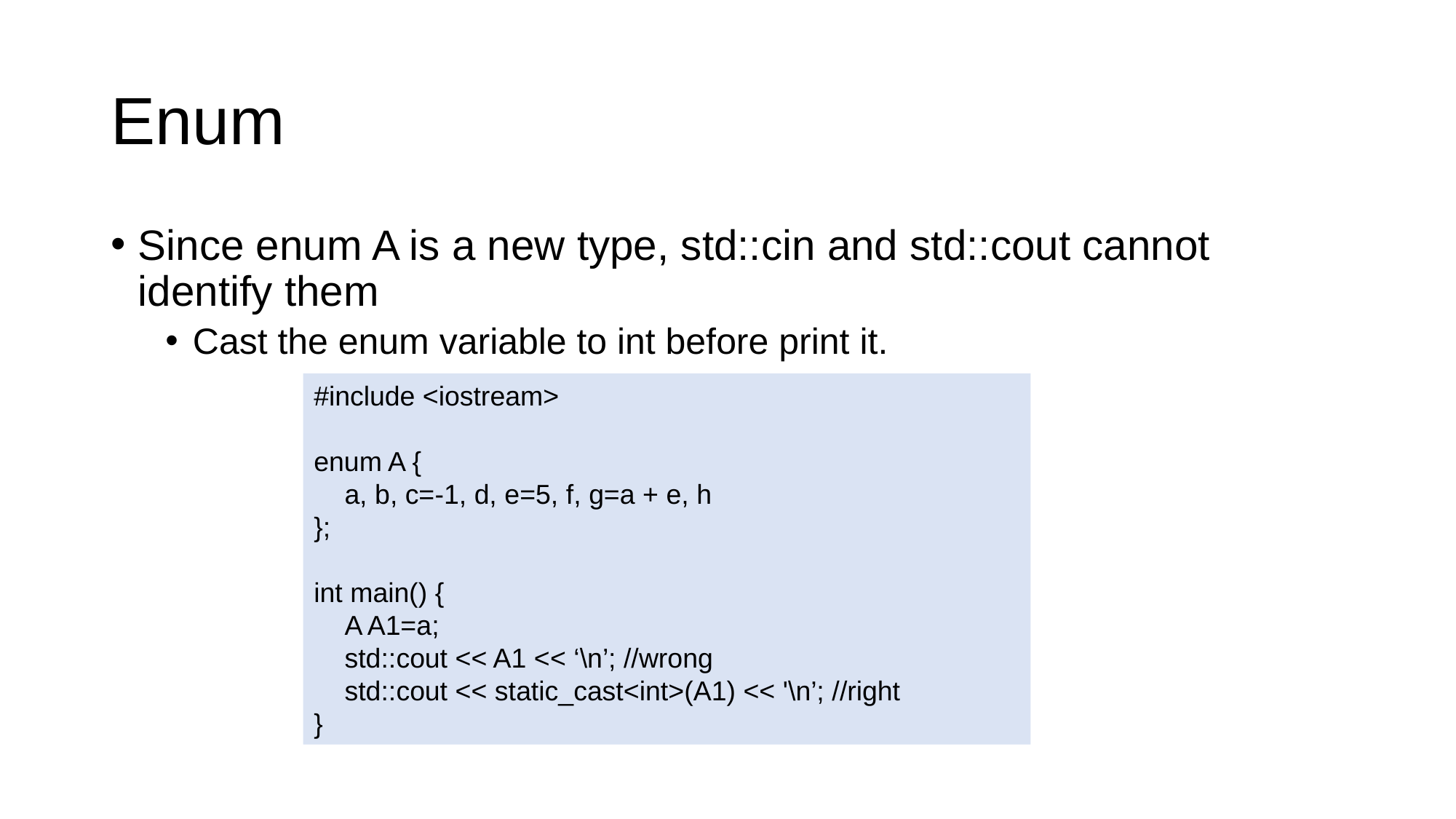

# Enum
Since enum A is a new type, std::cin and std::cout cannot identify them
Cast the enum variable to int before print it.

#include <iostream>

enum A {
    a, b, c=-1, d, e=5, f, g=a + e, h
};

int main() {
    A A1=a;
    std::cout << A1 << ‘\n’; //wrong
    std::cout << static_cast<int>(A1) << '\n’; //right
}